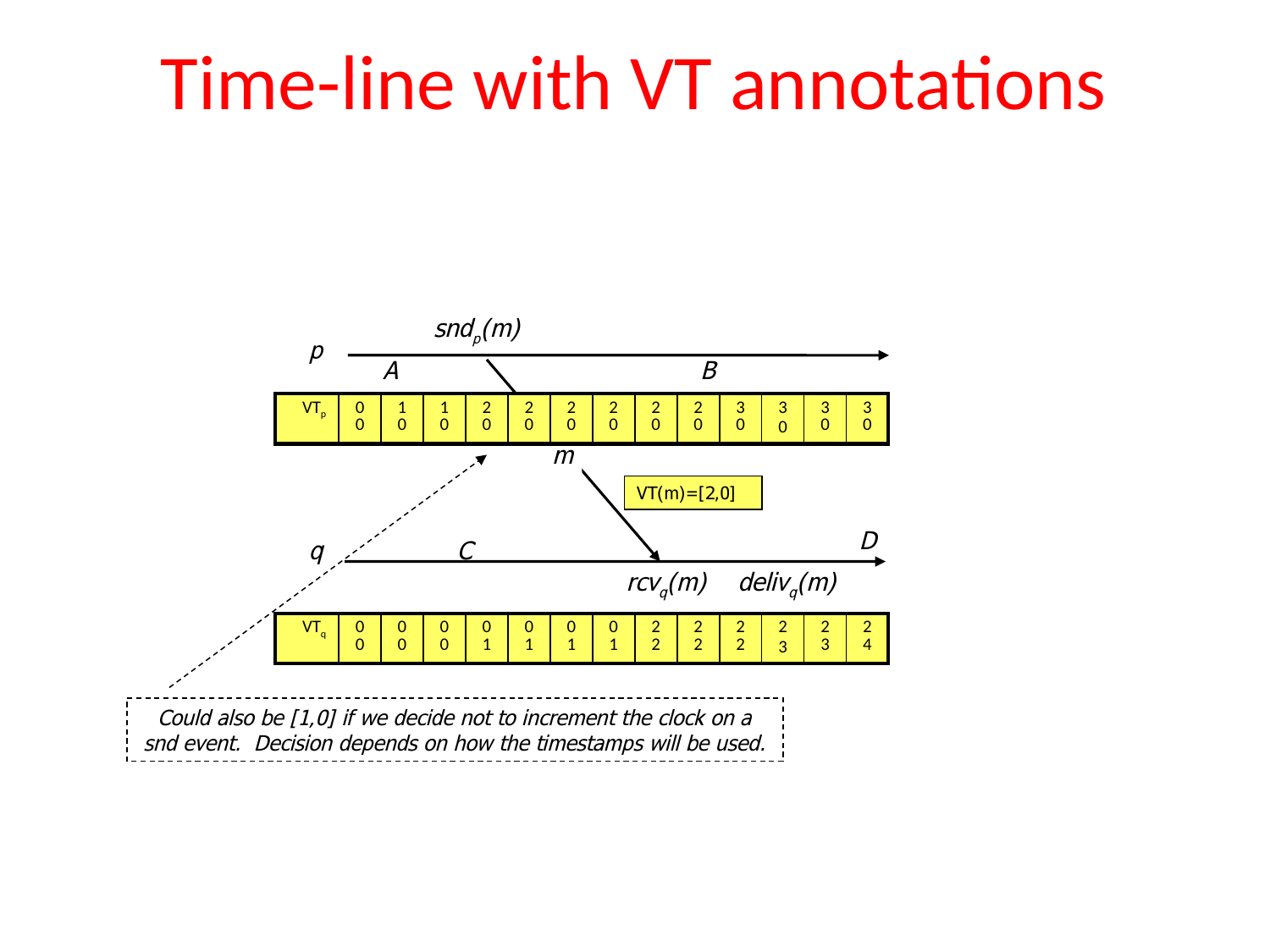

# Time-line with VT annotations

sndp(m)
p
A
B

| VTp | 0 0 | 1 0 | 1 0 | 2 0 | 2 0 | 2 0 | 2 0 | 2 0 | 2 0 | 3 0 | 3 0 | 3 0 | 3 0 |
| --- | --- | --- | --- | --- | --- | --- | --- | --- | --- | --- | --- | --- | --- |
m

VT(m)=[2,0]
D
q
C
rcvq(m)    delivq(m)

| VTq | 0 0 | 0 0 | 0 0 | 0 1 | 0 1 | 0 1 | 0 1 | 2 2 | 2 2 | 2 2 | 2 3 | 2 3 | 2 4 |
| --- | --- | --- | --- | --- | --- | --- | --- | --- | --- | --- | --- | --- | --- |
Could also be [1,0] if we decide not to increment the clock on a snd event.  Decision depends on how the timestamps will be used.